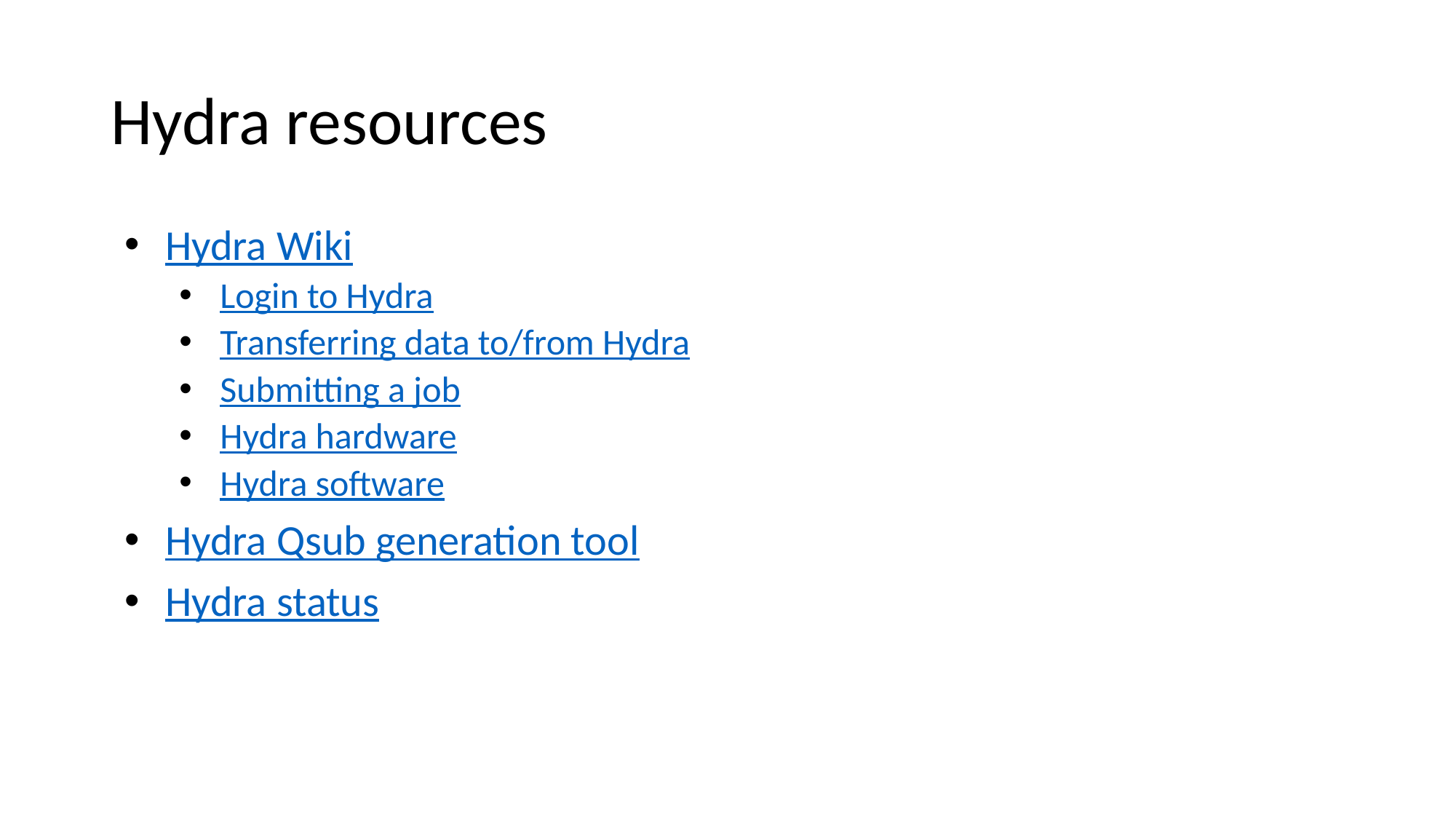

# Hydra resources
Hydra Wiki
Login to Hydra
Transferring data to/from Hydra
Submitting a job
Hydra hardware
Hydra software
Hydra Qsub generation tool
Hydra status